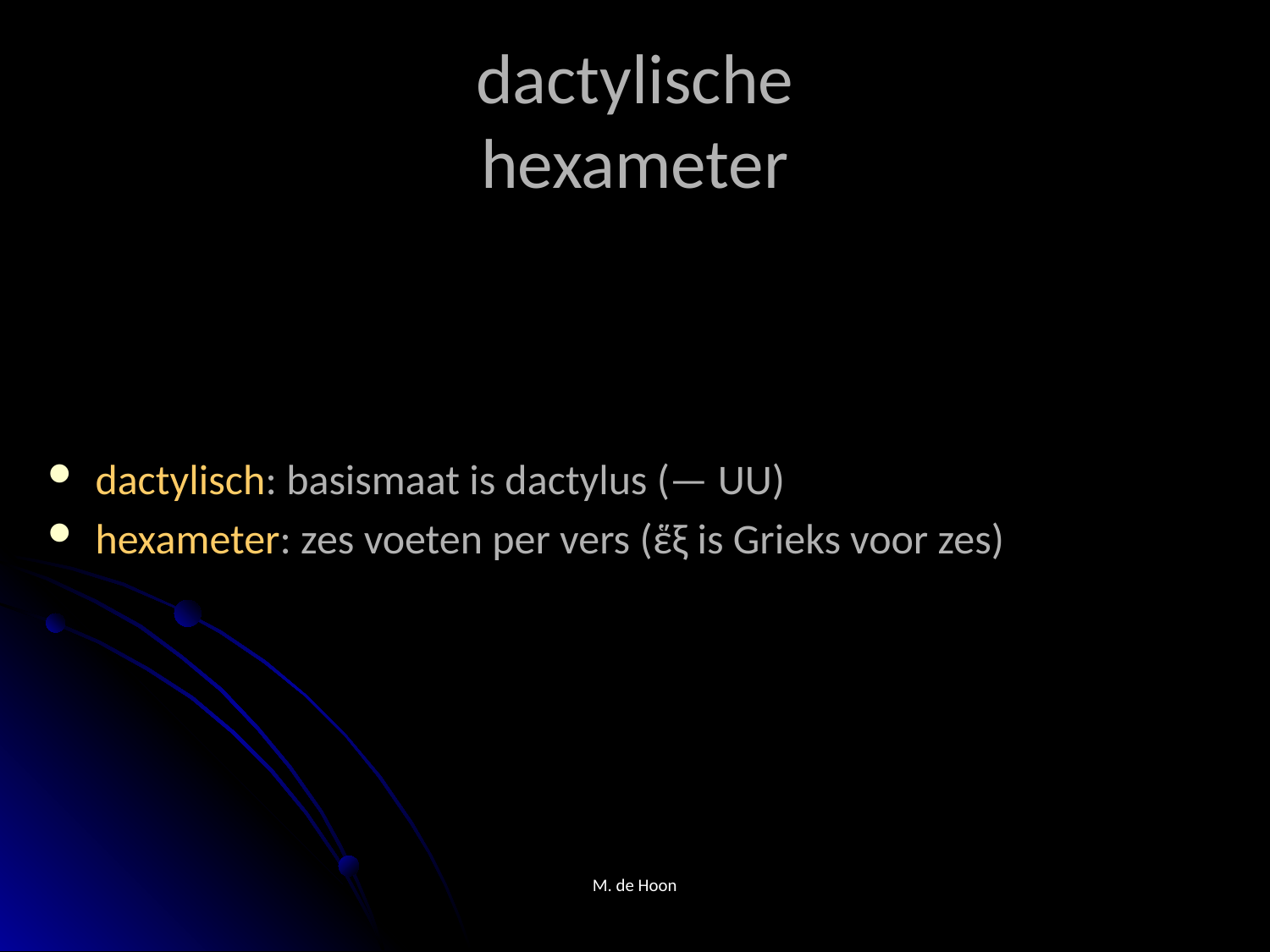

# dactylische hexameter
dactylisch: basismaat is dactylus (— UU)
hexameter: zes voeten per vers (ἕξ is Grieks voor zes)
M. de Hoon